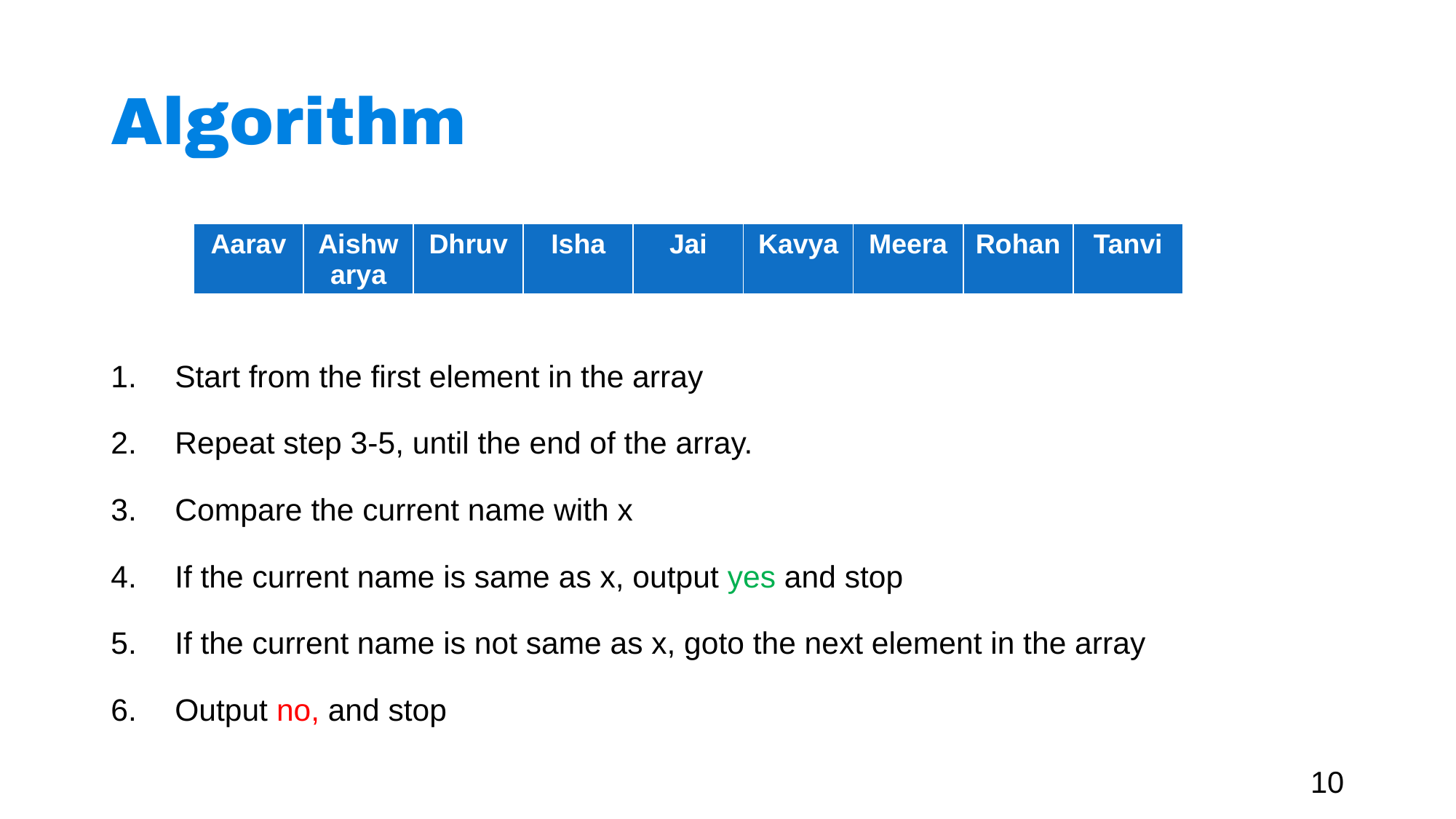

# Algorithm

Start from the first element in the array
Repeat step 3-5, until the end of the array.
Compare the current name with x
If the current name is same as x, output yes and stop
If the current name is not same as x, goto the next element in the array
Output no, and stop

| Aarav | Aishwarya | Dhruv | Isha | Jai | Kavya | Meera | Rohan | Tanvi |
| --- | --- | --- | --- | --- | --- | --- | --- | --- |
10